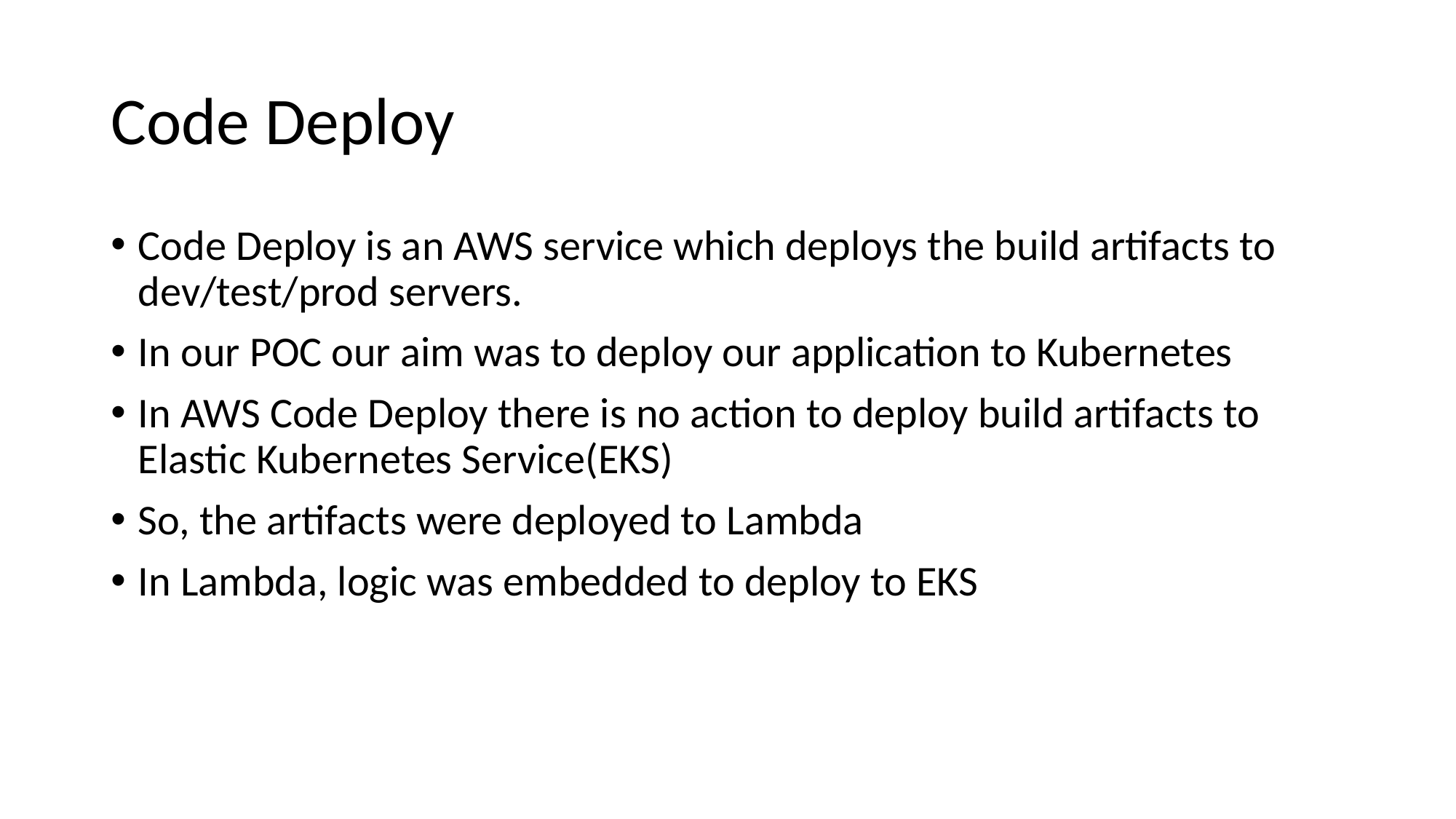

# Code Deploy
Code Deploy is an AWS service which deploys the build artifacts to dev/test/prod servers.
In our POC our aim was to deploy our application to Kubernetes
In AWS Code Deploy there is no action to deploy build artifacts to Elastic Kubernetes Service(EKS)
So, the artifacts were deployed to Lambda
In Lambda, logic was embedded to deploy to EKS